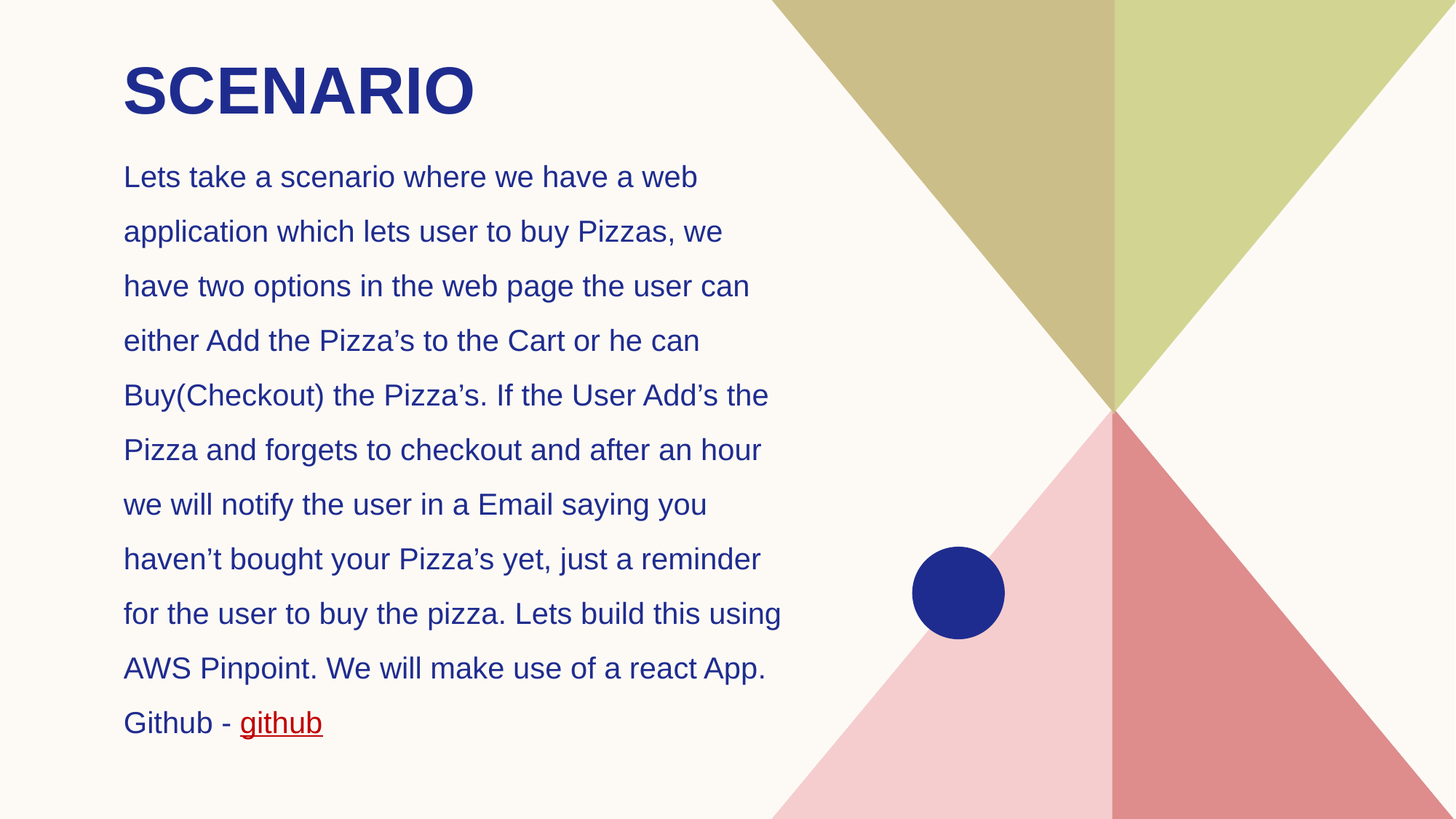

# Scenario
Lets take a scenario where we have a web application which lets user to buy Pizzas, we have two options in the web page the user can either Add the Pizza’s to the Cart or he can Buy(Checkout) the Pizza’s. If the User Add’s the Pizza and forgets to checkout and after an hour we will notify the user in a Email saying you haven’t bought your Pizza’s yet, just a reminder for the user to buy the pizza. Lets build this using AWS Pinpoint. We will make use of a react App.
Github - github